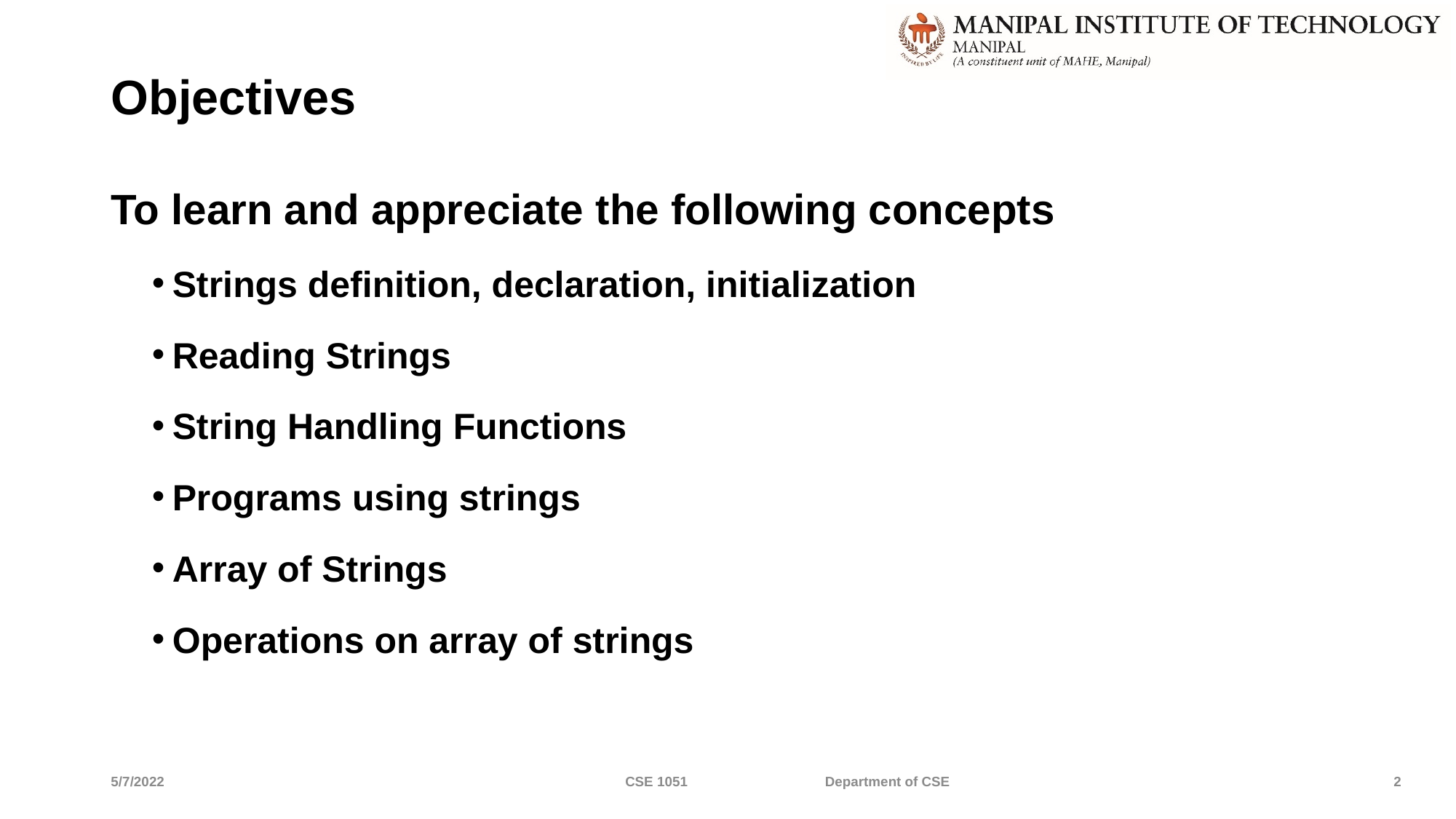

# Objectives
To learn and appreciate the following concepts
Strings definition, declaration, initialization
Reading Strings
String Handling Functions
Programs using strings
Array of Strings
Operations on array of strings

5/7/2022
CSE 1051                                    Department of CSE
2